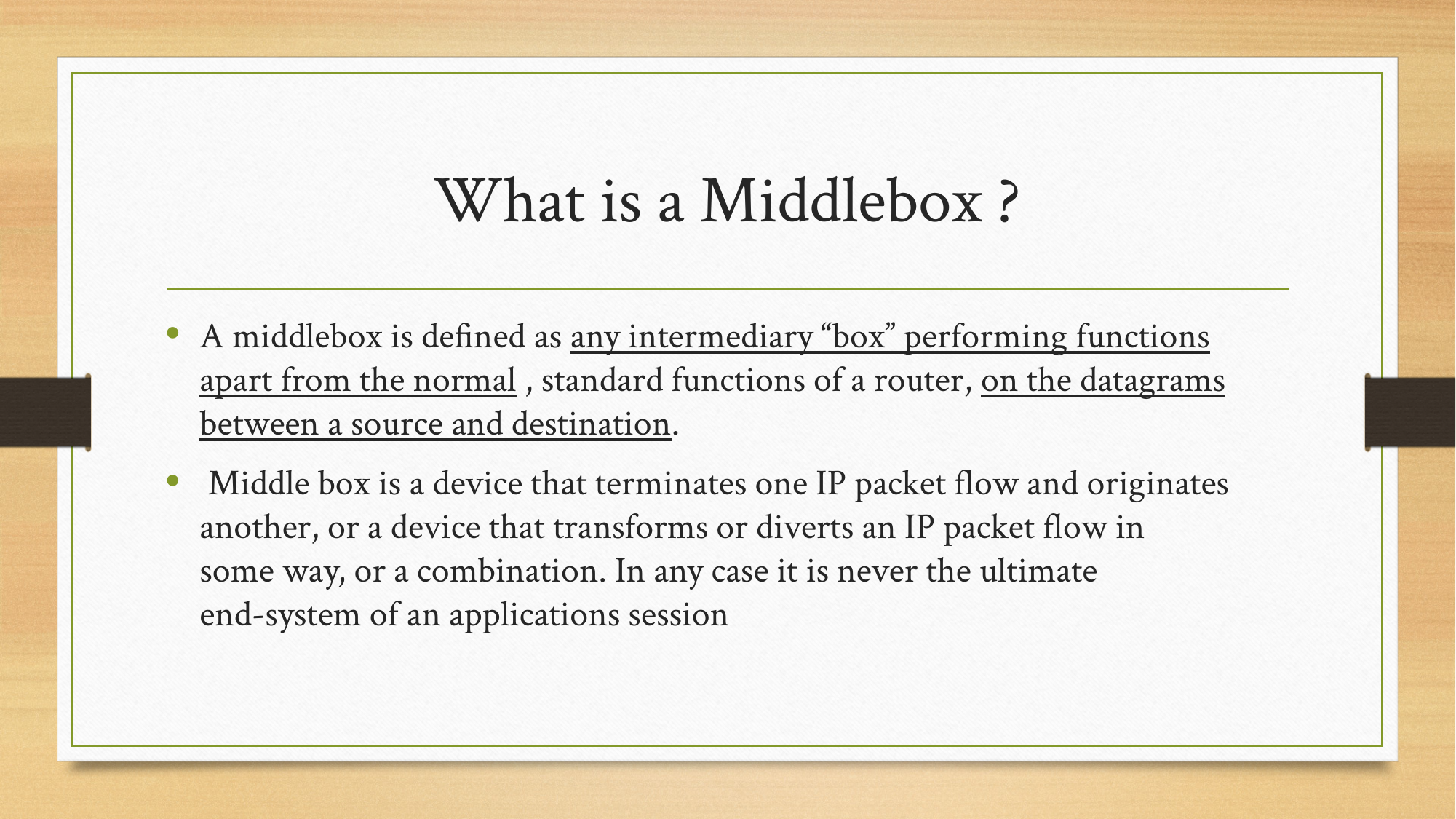

# What is a Middlebox ?
A middlebox is defined as any intermediary “box” performing functions apart from the normal , standard functions of a router, on the datagrams between a source and destination.
 Middle box is a device that terminates one IP packet flow and originates
another, or a device that transforms or diverts an IP packet flow in
some way, or a combination. In any case it is never the ultimate
end-system of an applications session